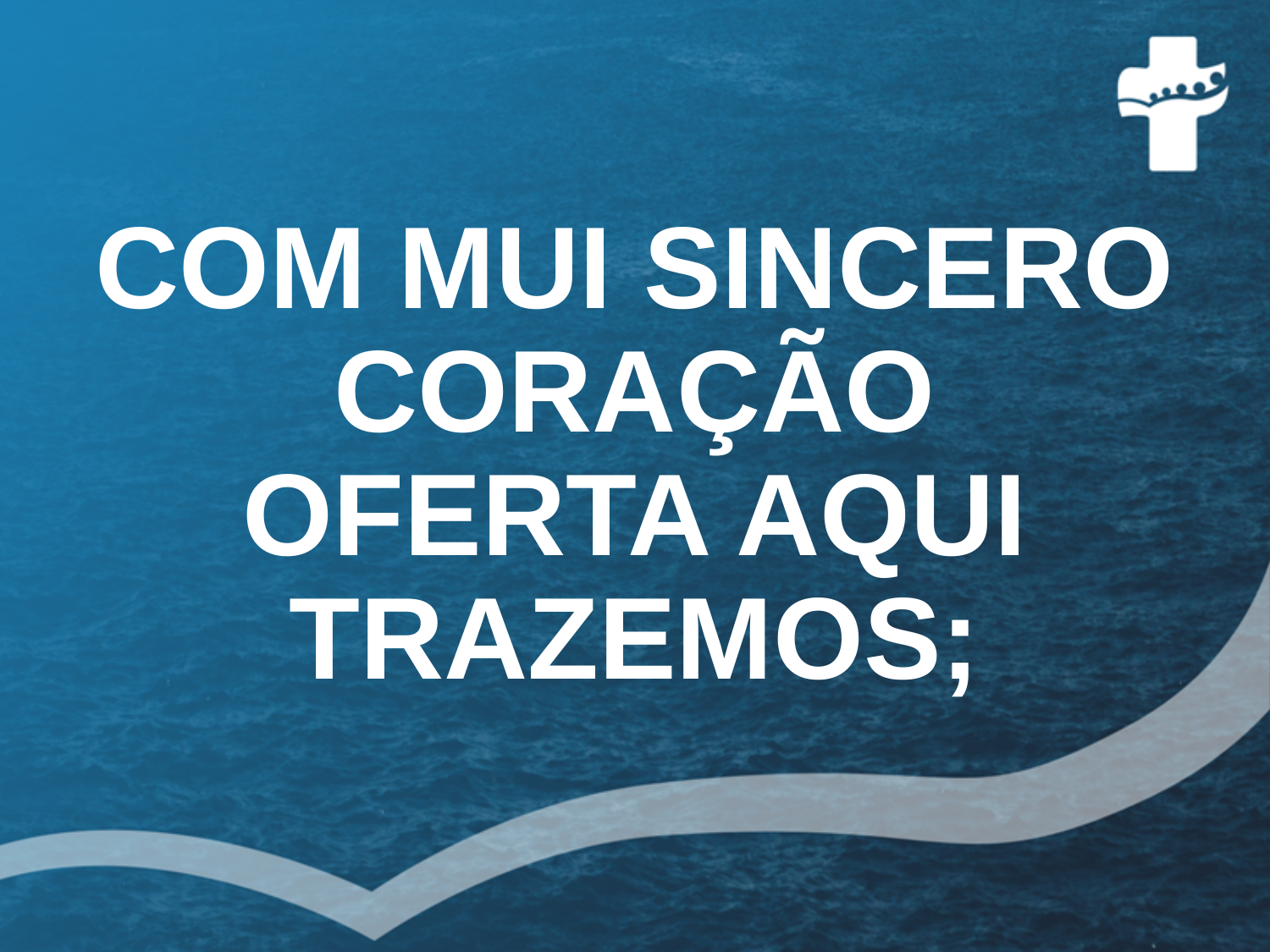

# COM MUI SINCERO CORAÇÃO OFERTA AQUI TRAZEMOS;